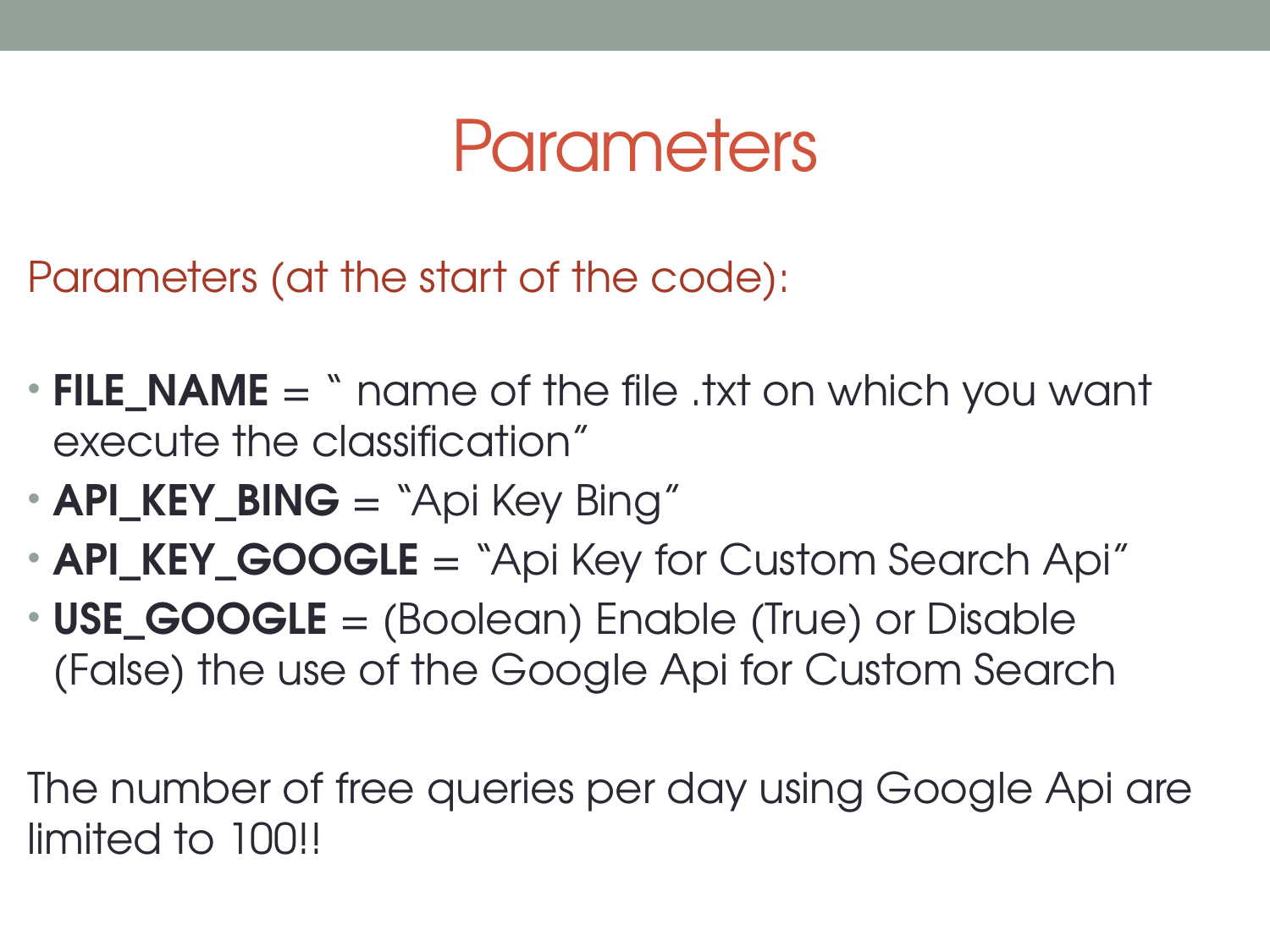

# Parameters
Parameters (at the start of the code):

FILE_NAME = “ name of the file .txt on which you want execute the classification”
API_KEY_BING = “Api Key Bing”
API_KEY_GOOGLE = “Api Key for Custom Search Api”
USE_GOOGLE = (Boolean) Enable (True) or Disable (False) the use of the Google Api for Custom Search

The number of free queries per day using Google Api are limited to 100!!